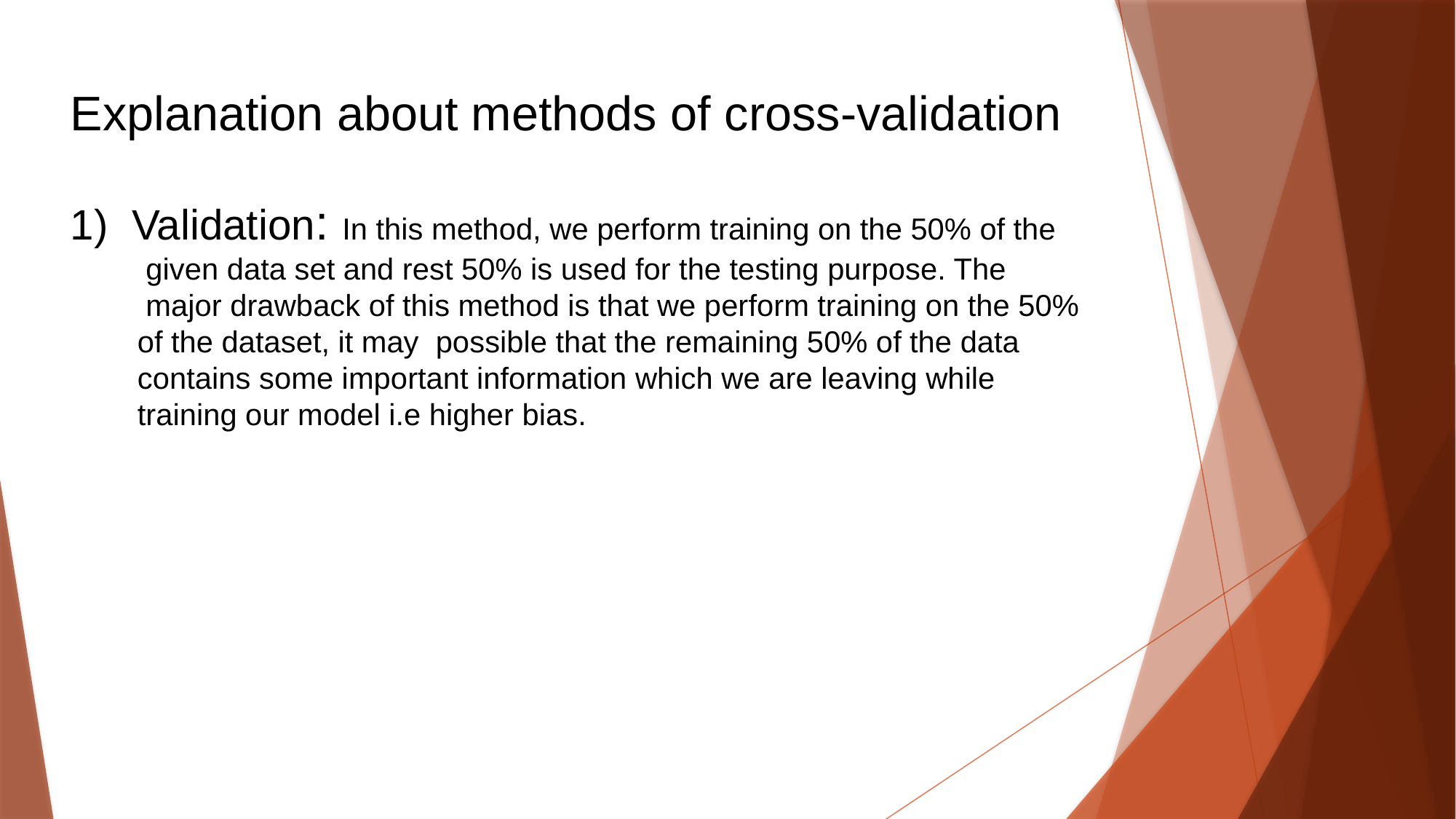

Explanation about methods of cross-validation

Validation: In this method, we perform training on the 50% of the
         given data set and rest 50% is used for the testing purpose. The
         major drawback of this method is that we perform training on the 50%
        of the dataset, it may  possible that the remaining 50% of the data
        contains some important information which we are leaving while
        training our model i.e higher bias.